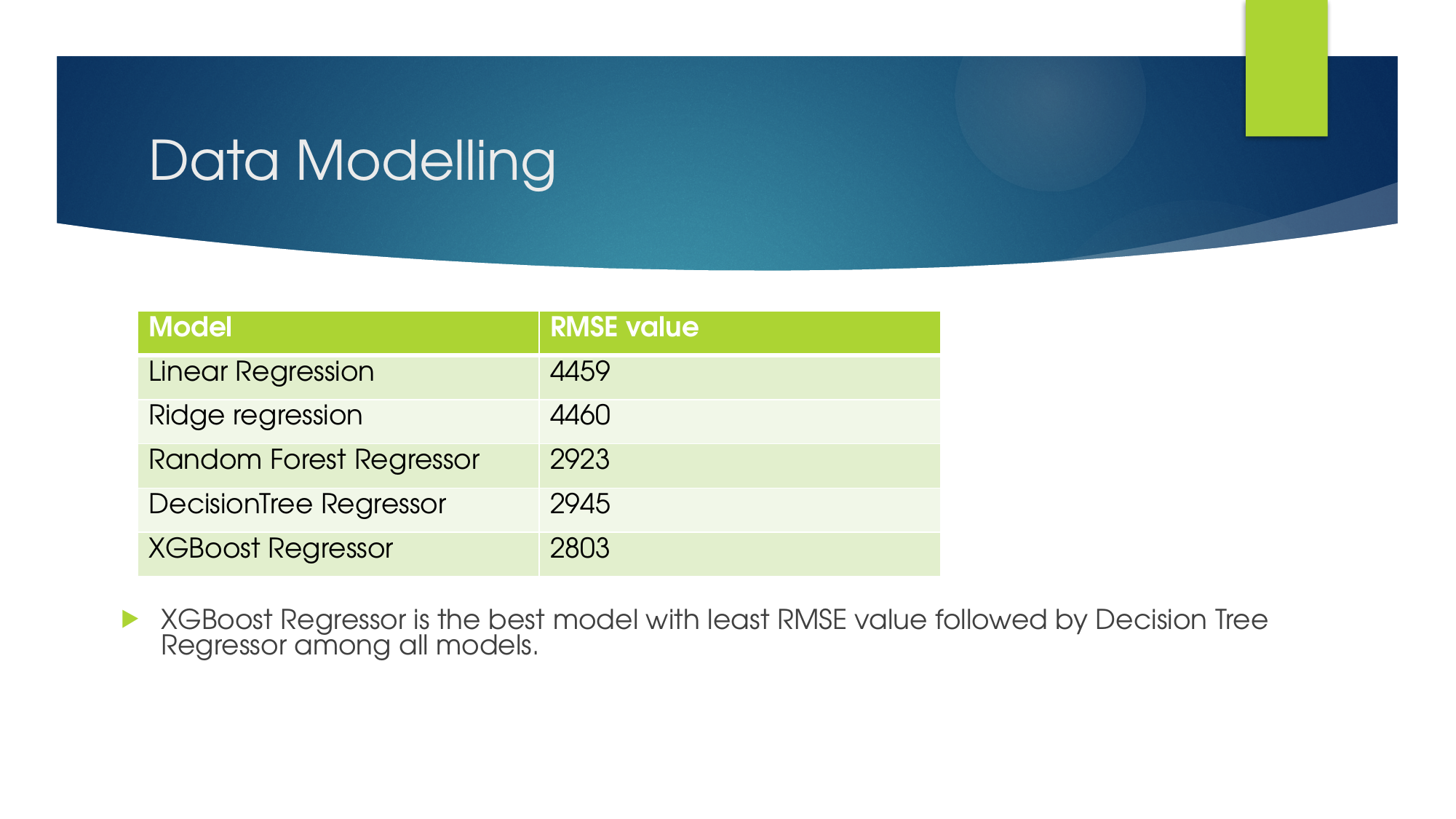

# Data Modelling
| Model | RMSE value |
| --- | --- |
| Linear Regression | 4459 |
| Ridge regression | 4460 |
| Random Forest Regressor | 2923 |
| DecisionTree Regressor | 2945 |
| XGBoost Regressor | 2803 |
XGBoost Regressor is the best model with least RMSE value followed by Decision Tree Regressor among all models.